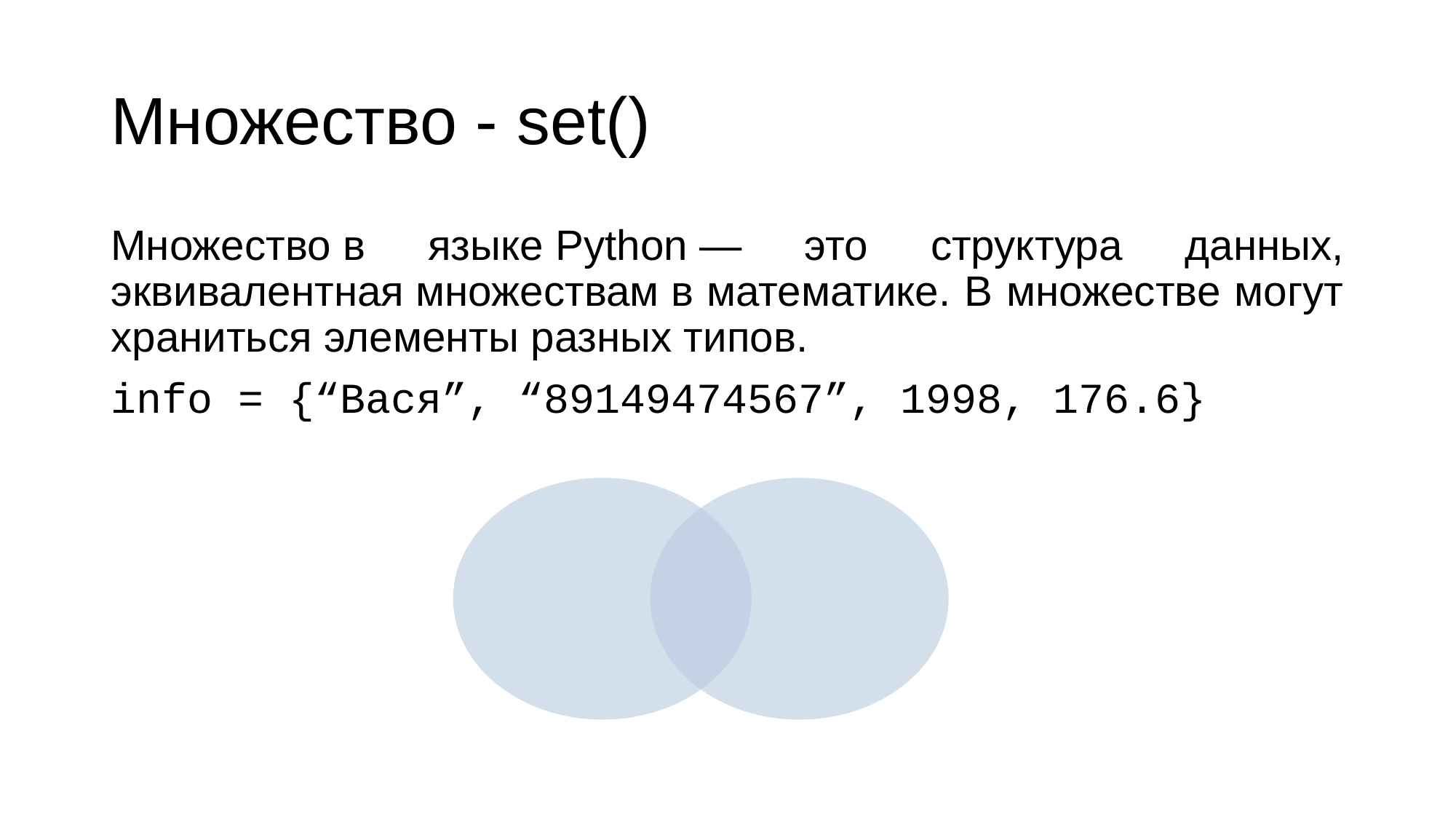

# Множество - set()
Множество в языке Python — это структура данных, эквивалентная множествам в математике. В множестве могут храниться элементы разных типов.
info = {“Вася”, “89149474567”, 1998, 176.6}